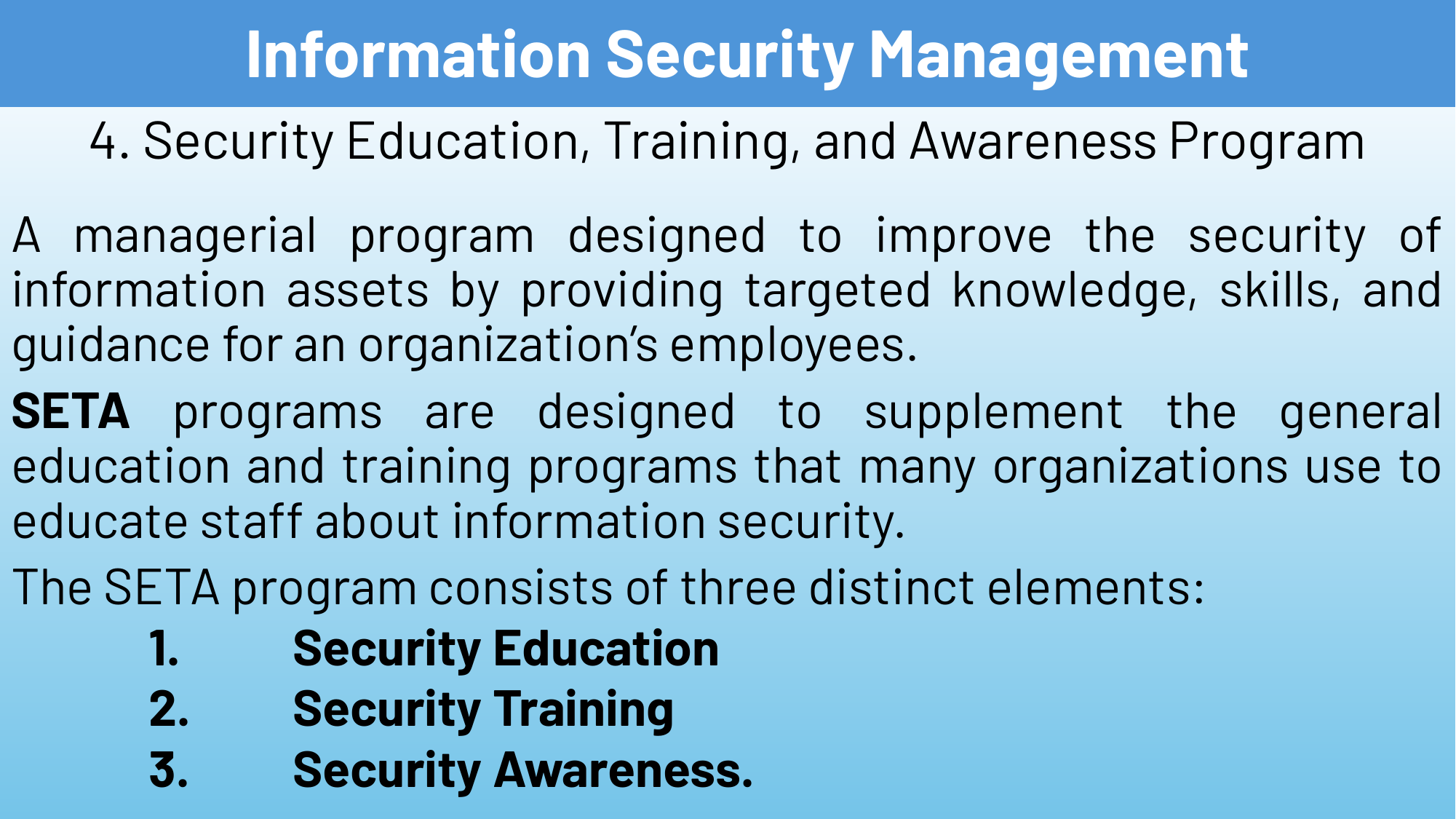

Information Security Management
4. Security Education, Training, and Awareness Program

A managerial program designed to improve the security of information assets by providing targeted knowledge, skills, and guidance for an organization’s employees.
SETA programs are designed to supplement the general education and training programs that many organizations use to educate staff about information security.
The SETA program consists of three distinct elements:
Security Education
Security Training
Security Awareness.